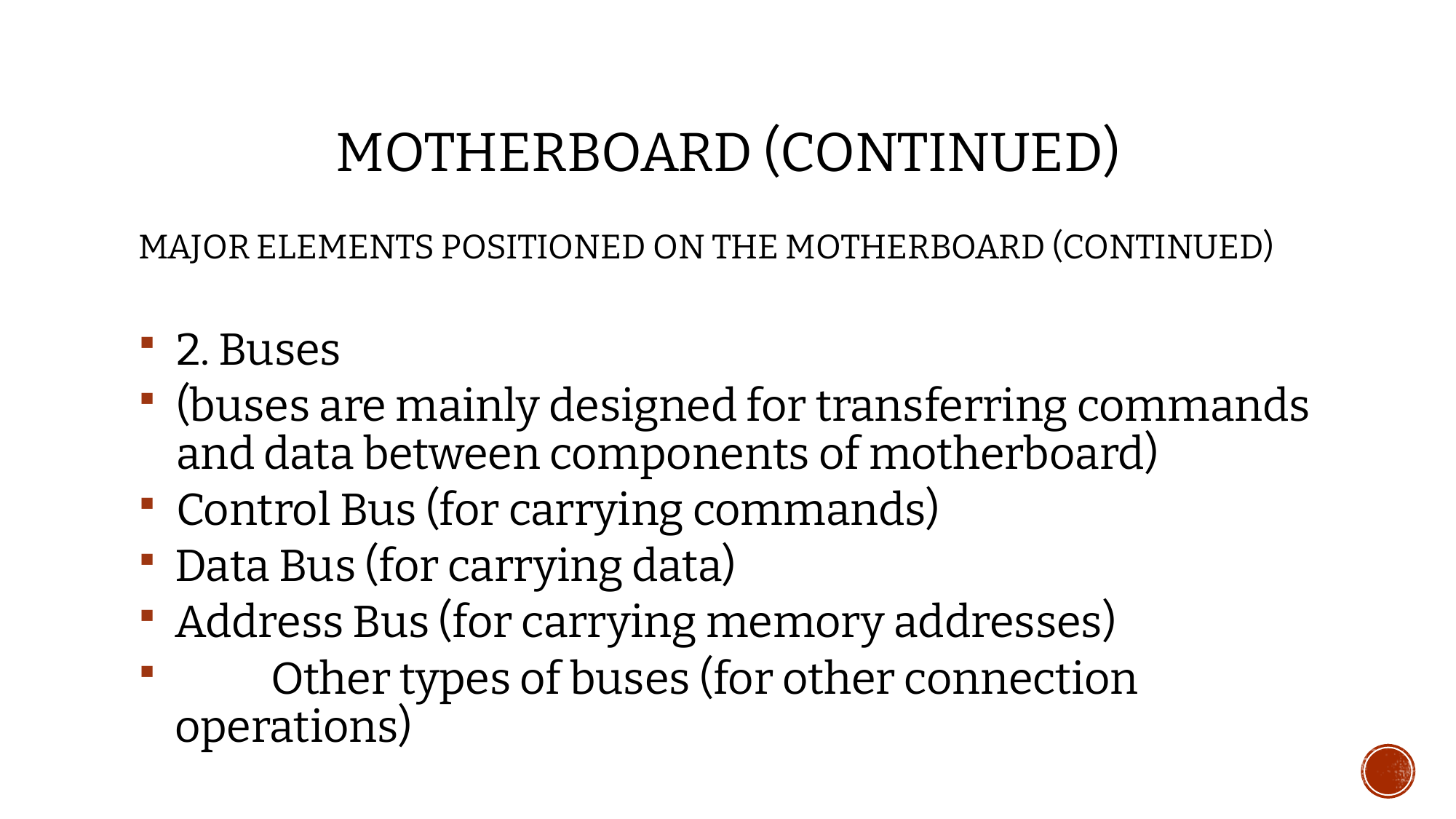

# MOTHERBOARD (CONTINUED)
MAJOR ELEMENTS POSITIONED ON THE MOTHERBOARD (CONTINUED)

2. Buses
(buses are mainly designed for transferring commands and data between components of motherboard)
		Control Bus (for carrying commands)
		Data Bus (for carrying data)
		Address Bus (for carrying memory addresses)
      	Other types of buses (for other connection  			operations)